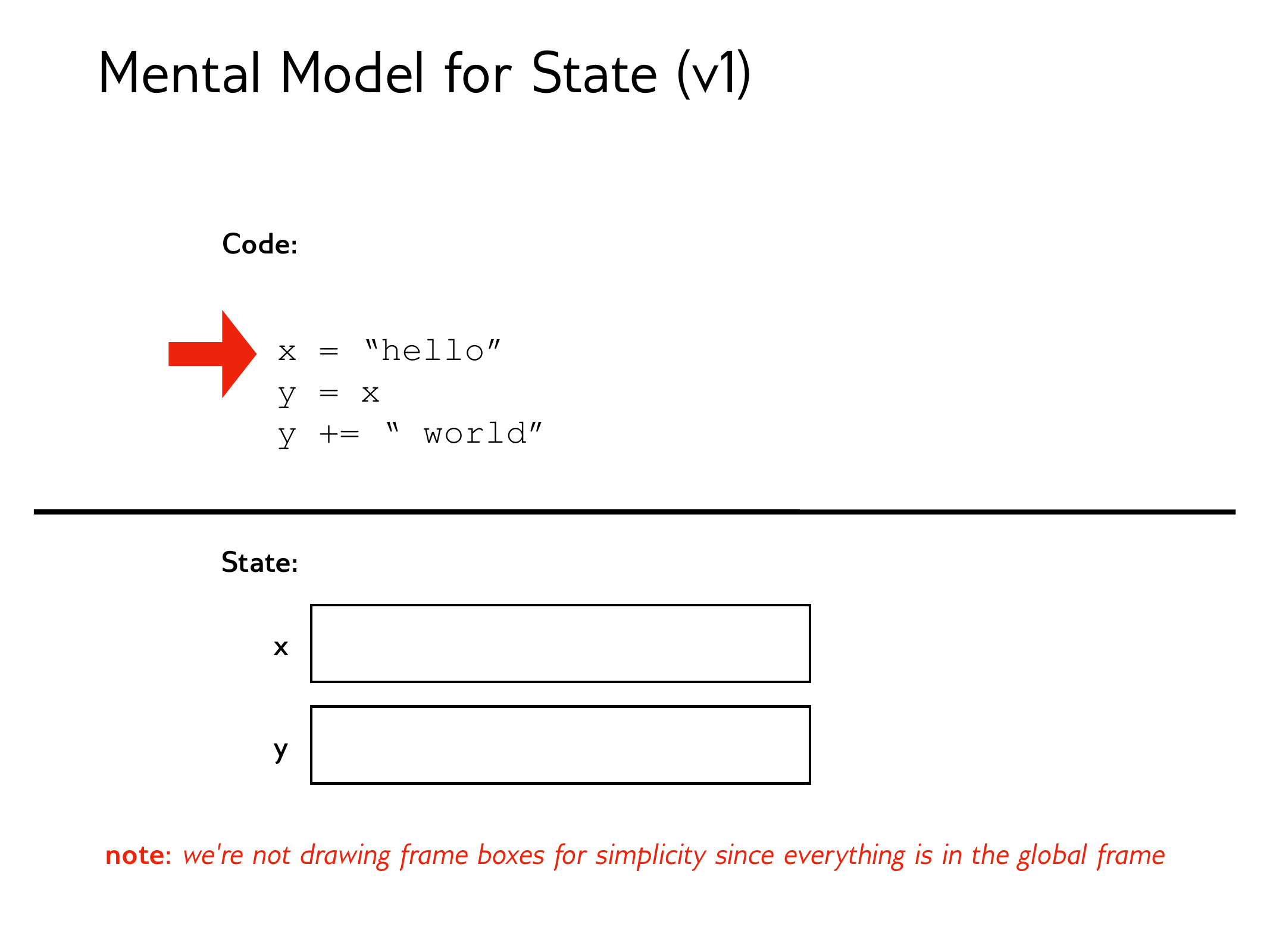

# Mental Model for State (v1)
Code:

x = “hello”
y = x
y += “ world”

State:

x

y
note: we're not drawing frame boxes for simplicity since everything is in the global frame